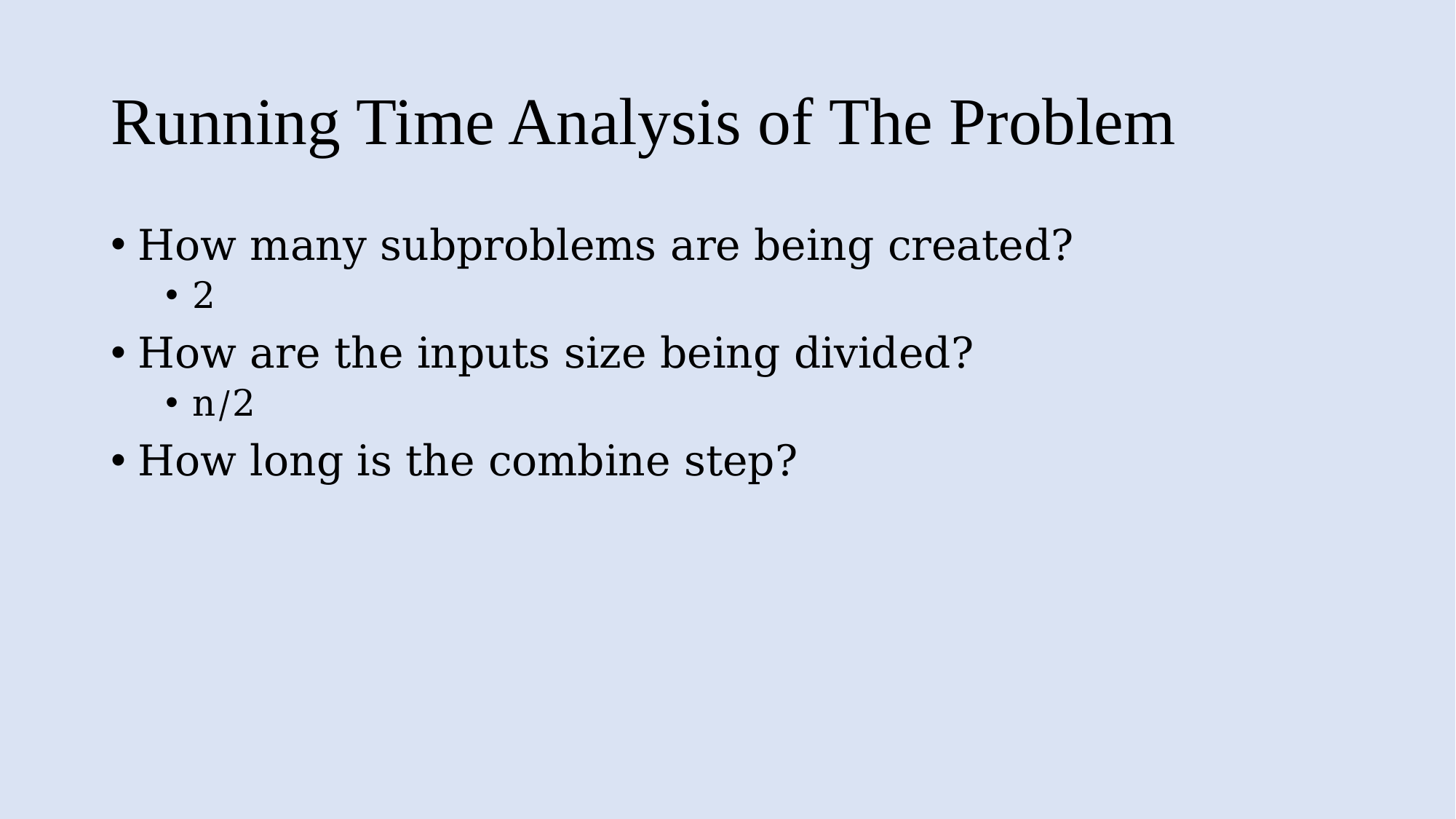

# Running Time Analysis of The Problem
How many subproblems are being created?
2
How are the inputs size being divided?
n/2
How long is the combine step?